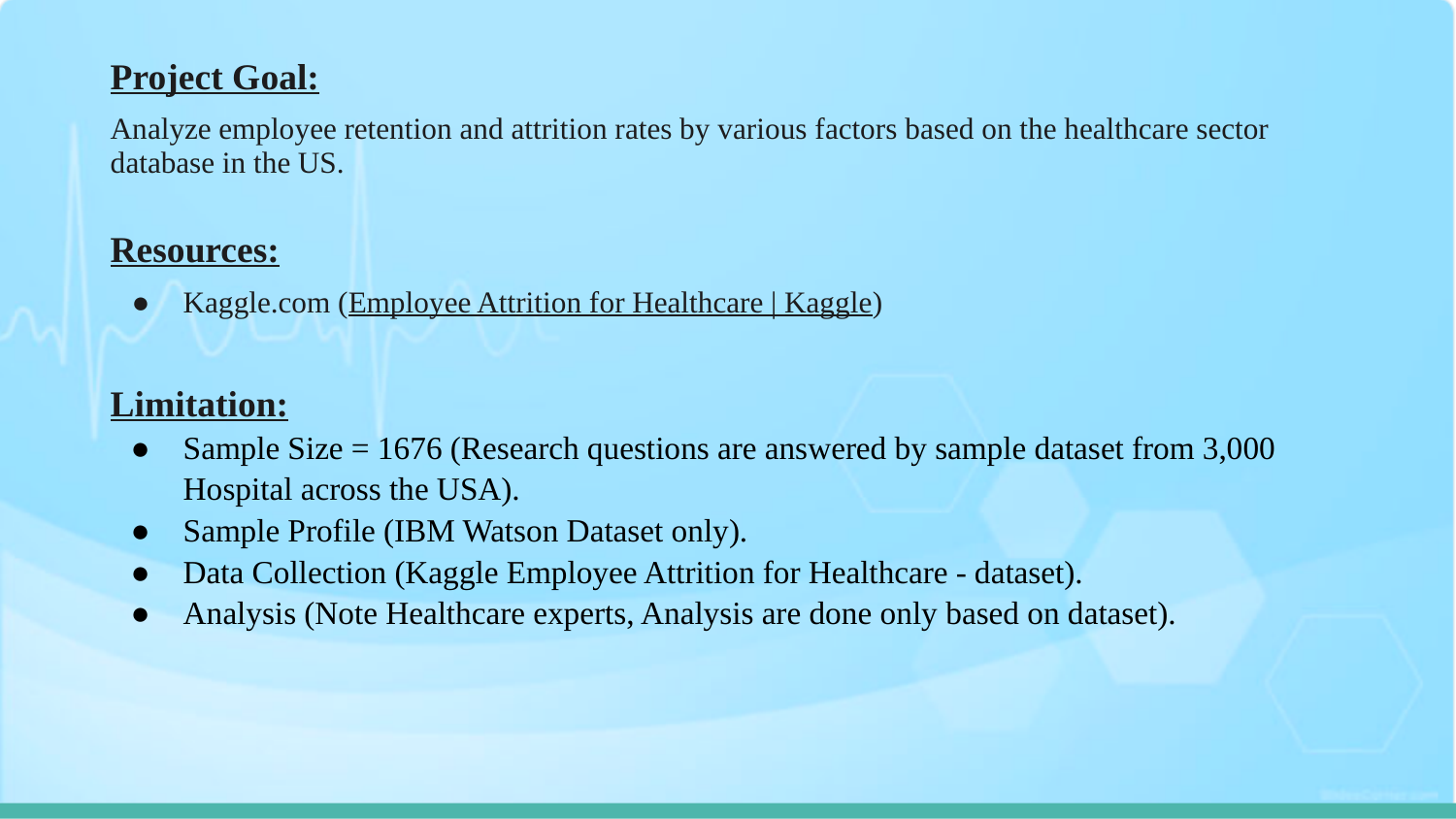

Project Goal:
Analyze employee retention and attrition rates by various factors based on the healthcare sector database in the US.

Resources:
Kaggle.com (Employee Attrition for Healthcare | Kaggle)

Limitation:
Sample Size = 1676 (Research questions are answered by sample dataset from 3,000 Hospital across the USA).
Sample Profile (IBM Watson Dataset only).
Data Collection (Kaggle Employee Attrition for Healthcare - dataset).
Analysis (Note Healthcare experts, Analysis are done only based on dataset).